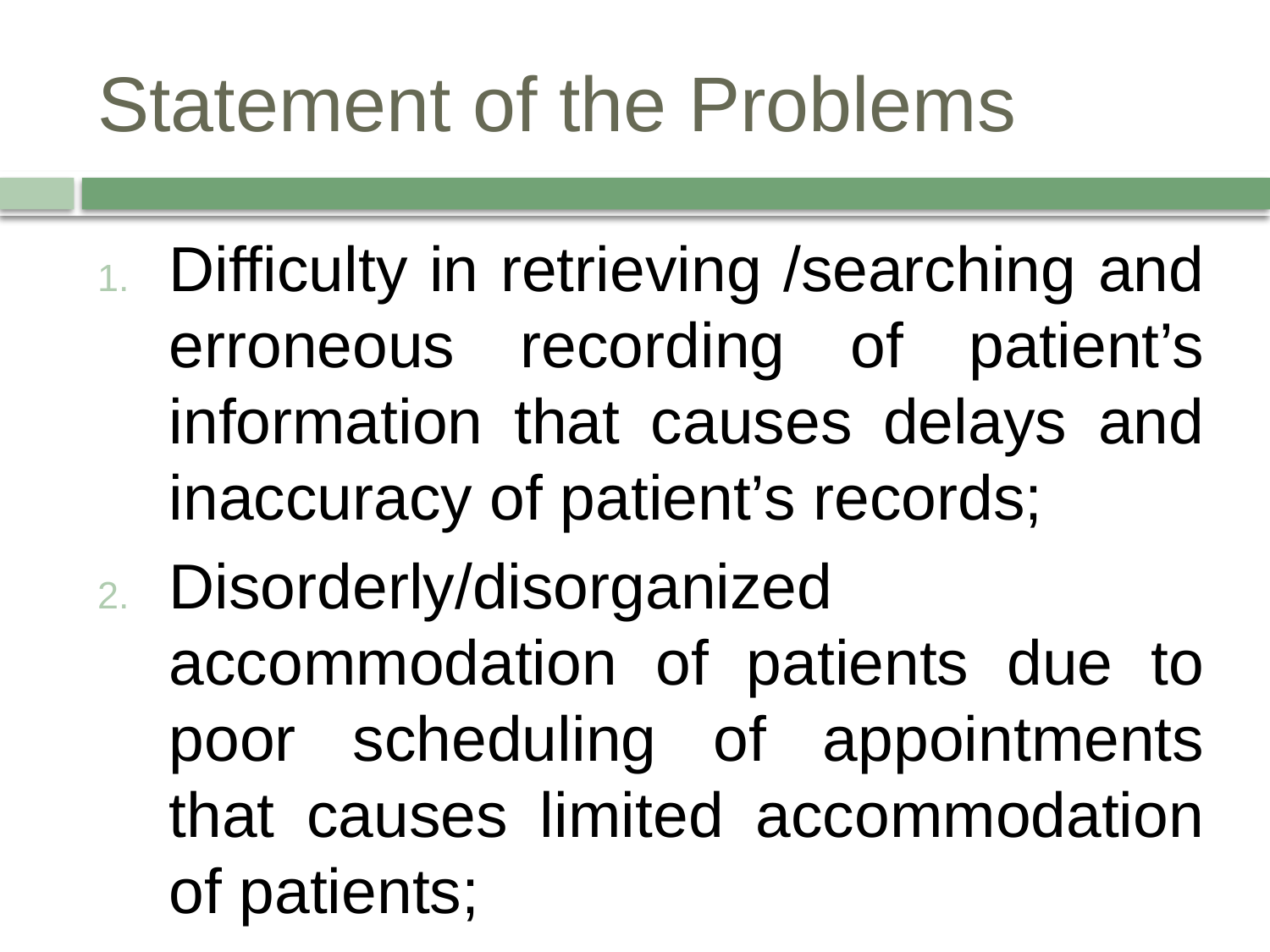

# Statement of the Problems
Difficulty in retrieving /searching and erroneous recording of patient’s information that causes delays and inaccuracy of patient’s records;
Disorderly/disorganized accommodation of patients due to poor scheduling of appointments that causes limited accommodation of patients;